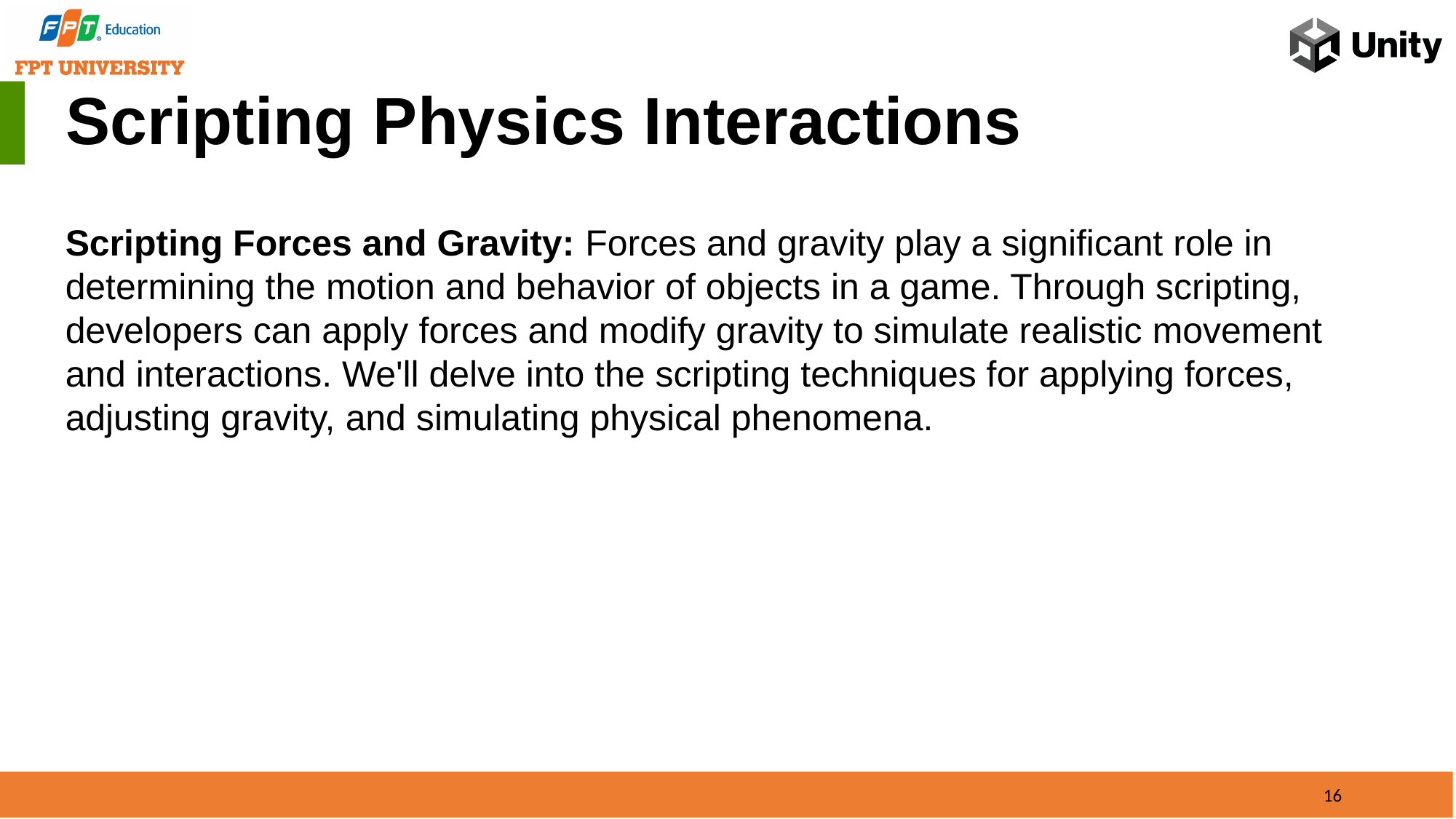

Scripting Physics Interactions

Scripting Forces and Gravity: Forces and gravity play a significant role in determining the motion and behavior of objects in a game. Through scripting, developers can apply forces and modify gravity to simulate realistic movement and interactions. We'll delve into the scripting techniques for applying forces, adjusting gravity, and simulating physical phenomena.
16